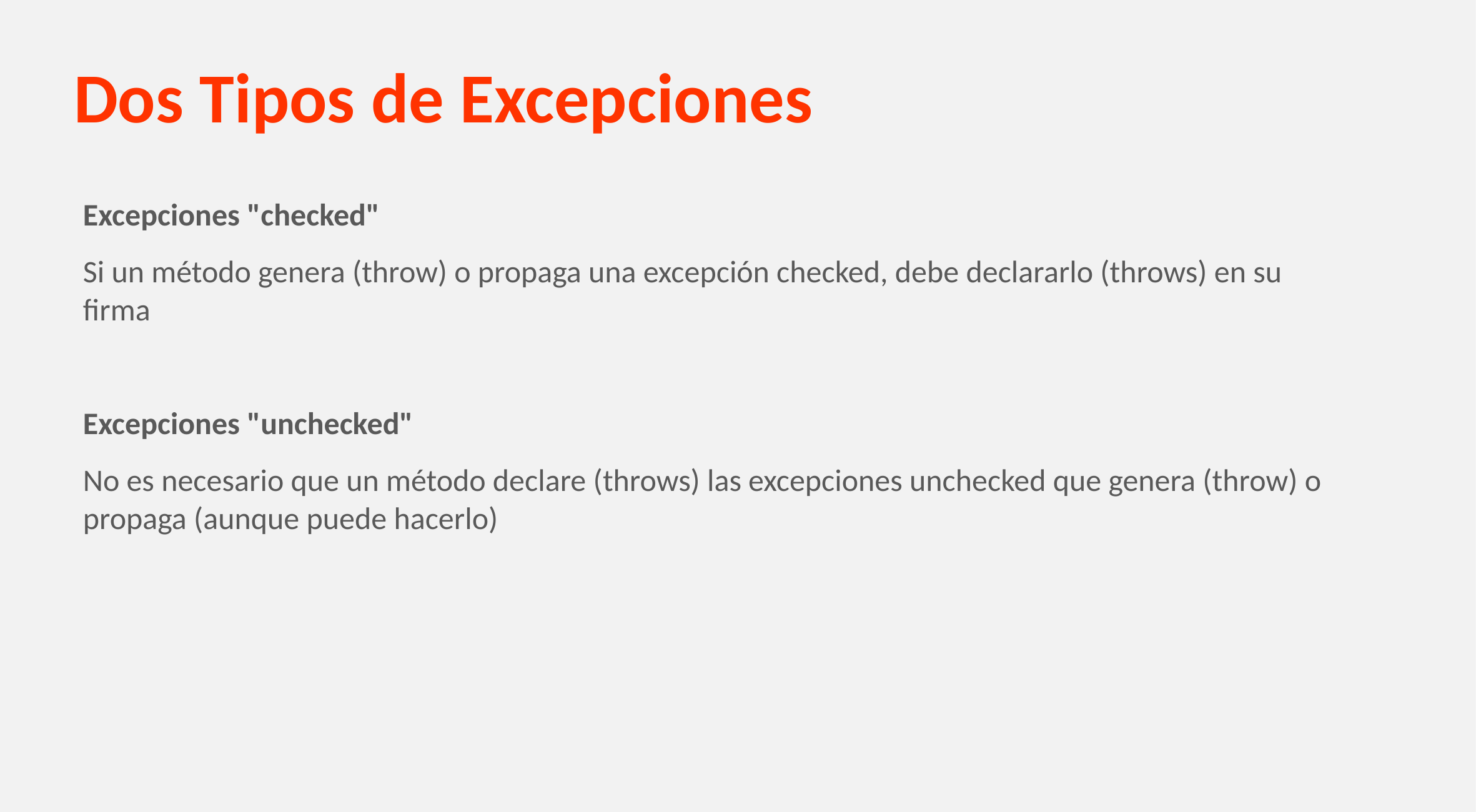

# Dos Tipos de Excepciones
Excepciones "checked"
Si un método genera (throw) o propaga una excepción checked, debe declararlo (throws) en su firma

Excepciones "unchecked"
No es necesario que un método declare (throws) las excepciones unchecked que genera (throw) o propaga (aunque puede hacerlo)